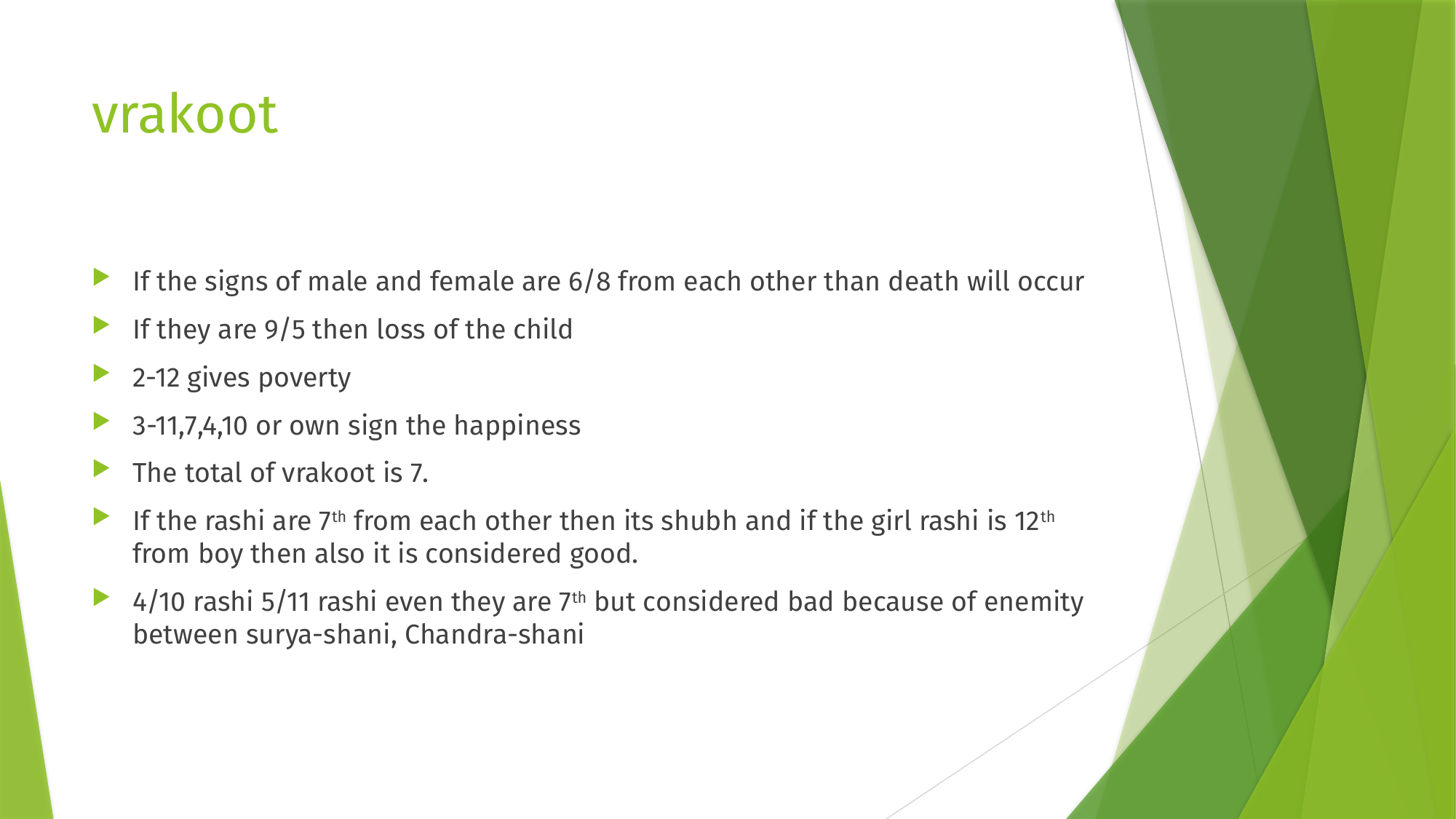

# vrakoot
If the signs of male and female are 6/8 from each other than death will occur
If they are 9/5 then loss of the child
2-12 gives poverty
3-11,7,4,10 or own sign the happiness
The total of vrakoot is 7.
If the rashi are 7th from each other then its shubh and if the girl rashi is 12th from boy then also it is considered good.
4/10 rashi 5/11 rashi even they are 7th but considered bad because of enemity between surya-shani, Chandra-shani